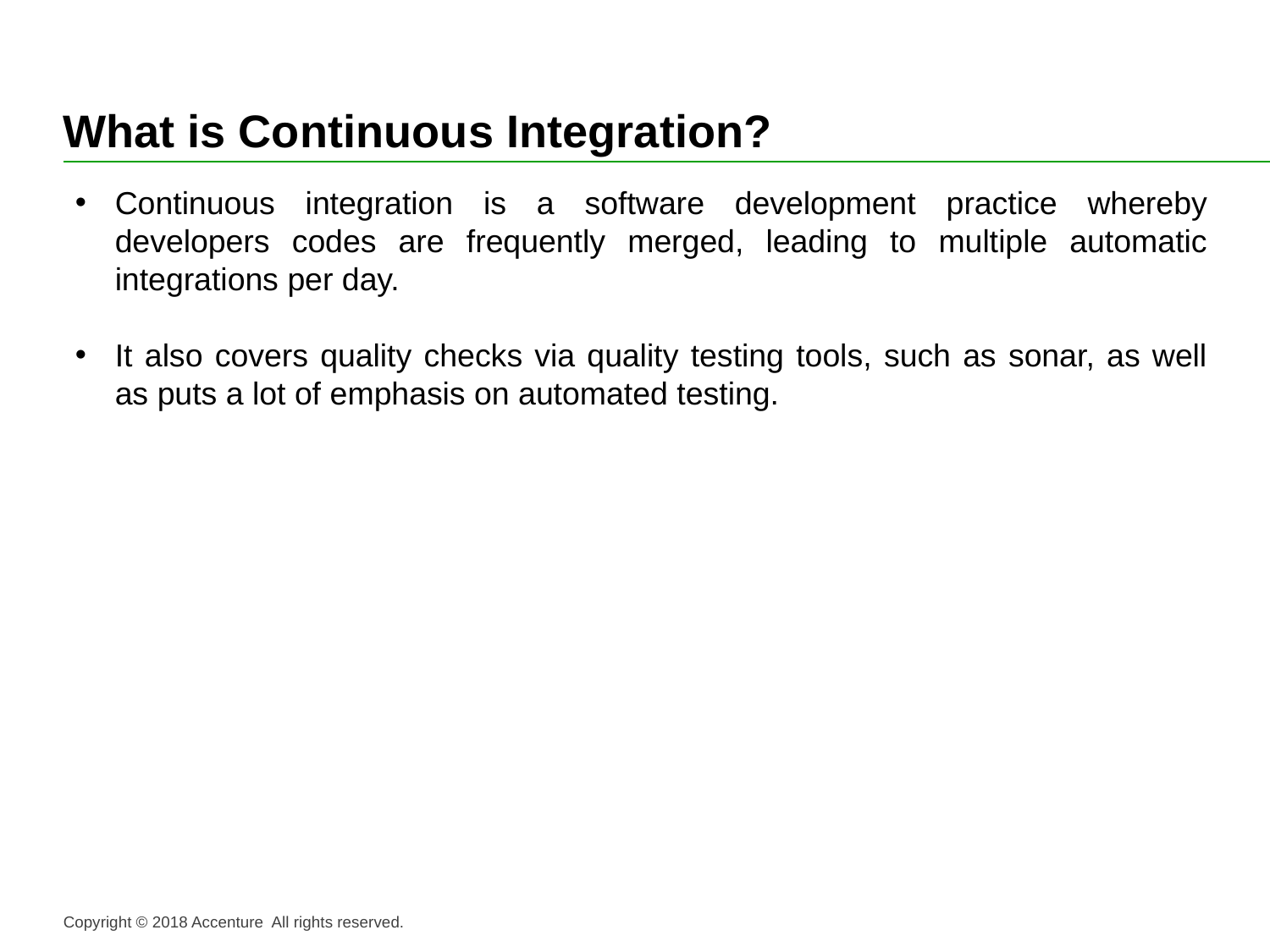

# What is Continuous Integration?
Continuous integration is a software development practice whereby developers codes are frequently merged, leading to multiple automatic integrations per day.

It also covers quality checks via quality testing tools, such as sonar, as well as puts a lot of emphasis on automated testing.

Copyright © 2018 Accenture  All rights reserved.